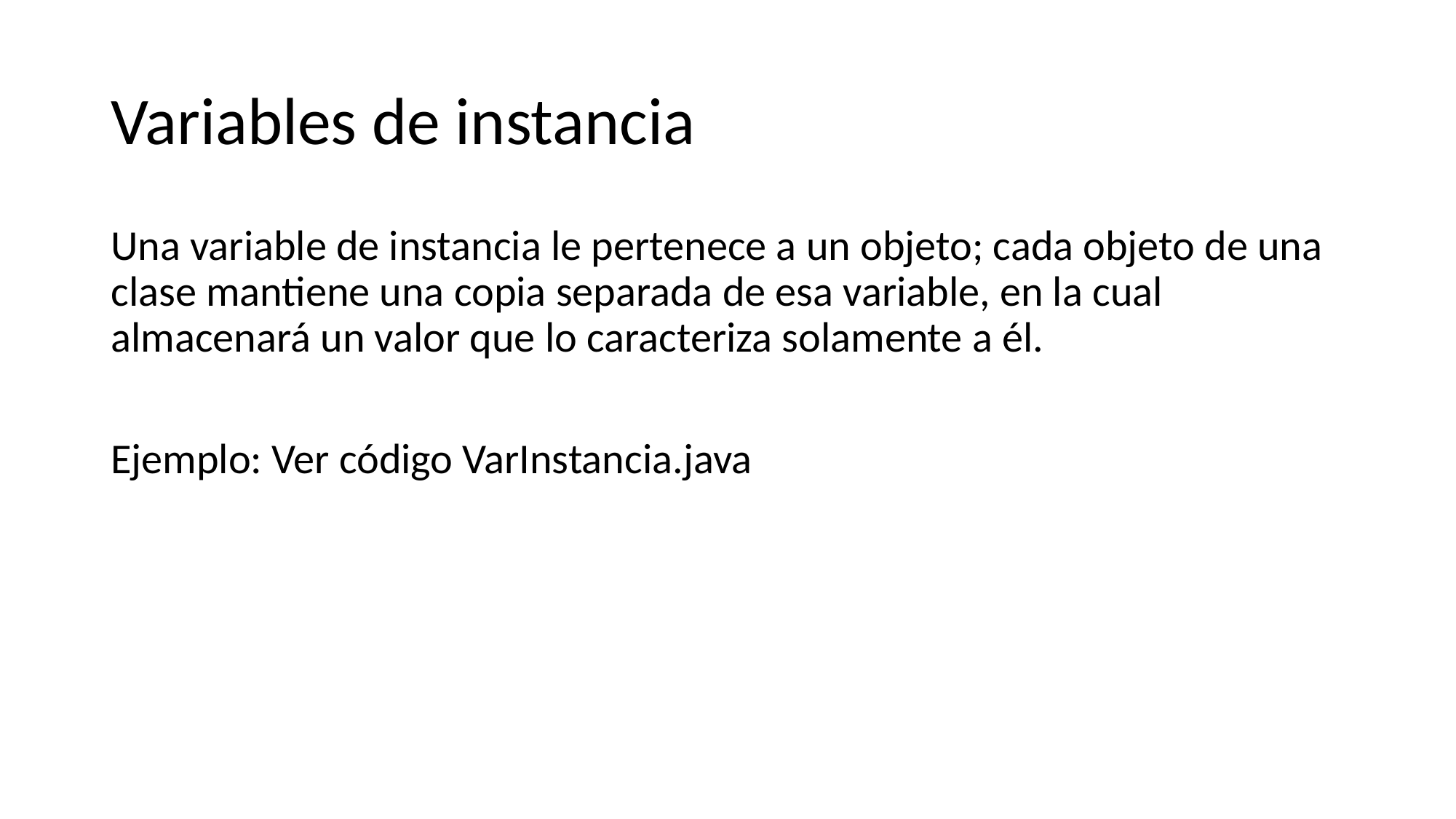

# Variables de instancia
Una variable de instancia le pertenece a un objeto; cada objeto de una clase mantiene una copia separada de esa variable, en la cual almacenará un valor que lo caracteriza solamente a él.

Ejemplo: Ver código VarInstancia.java